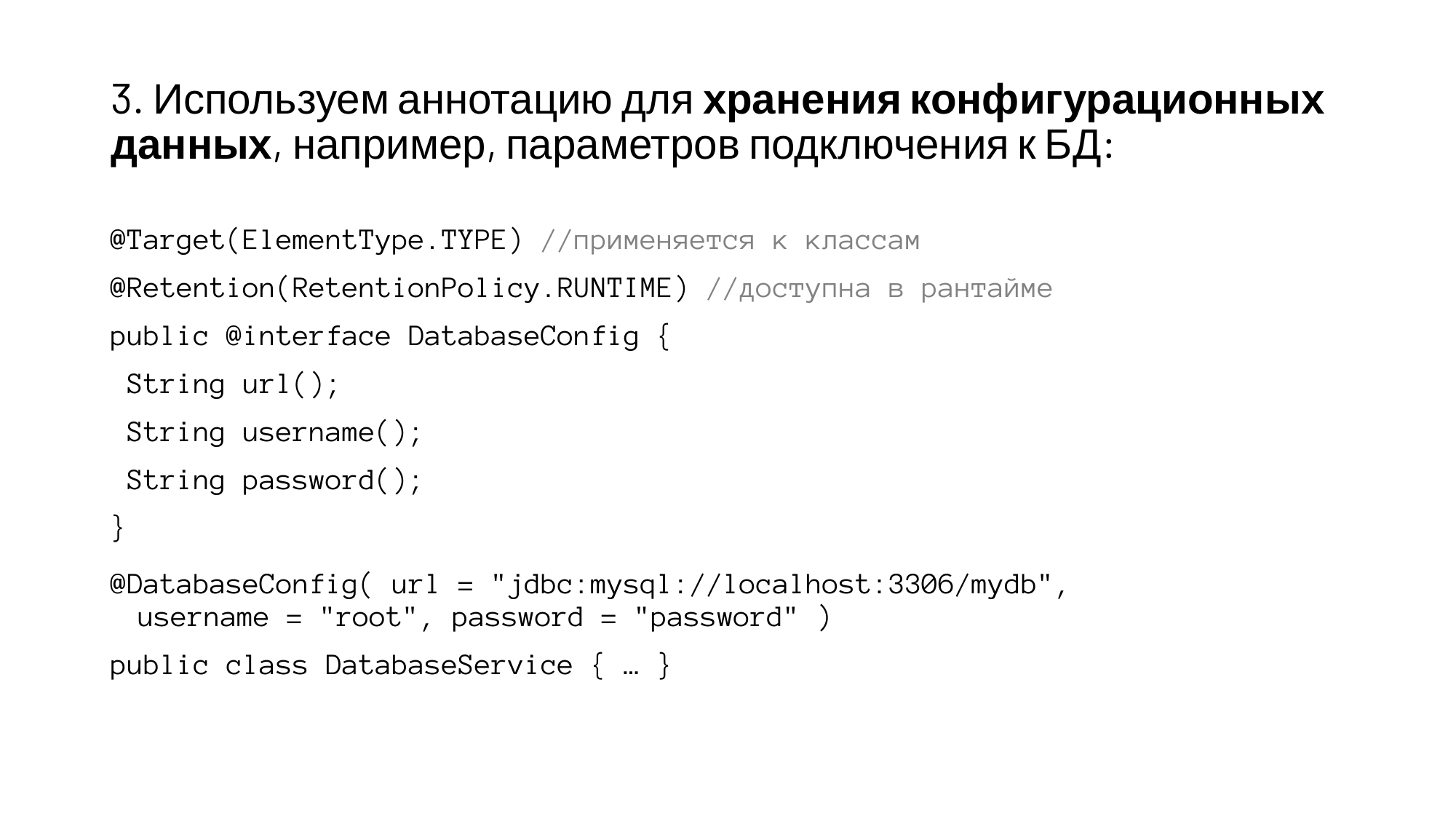

# 3. Используем аннотацию для хранения конфигурационных данных, например, параметров подключения к БД:
@Target(ElementType.TYPE) //применяется к классам
@Retention(RetentionPolicy.RUNTIME) //доступна в рантайме
public @interface DatabaseConfig {
 String url();
 String username();
 String password();
}
@DatabaseConfig( url = "jdbc:mysql://localhost:3306/mydb", username = "root", password = "password" )
public class DatabaseService { … }